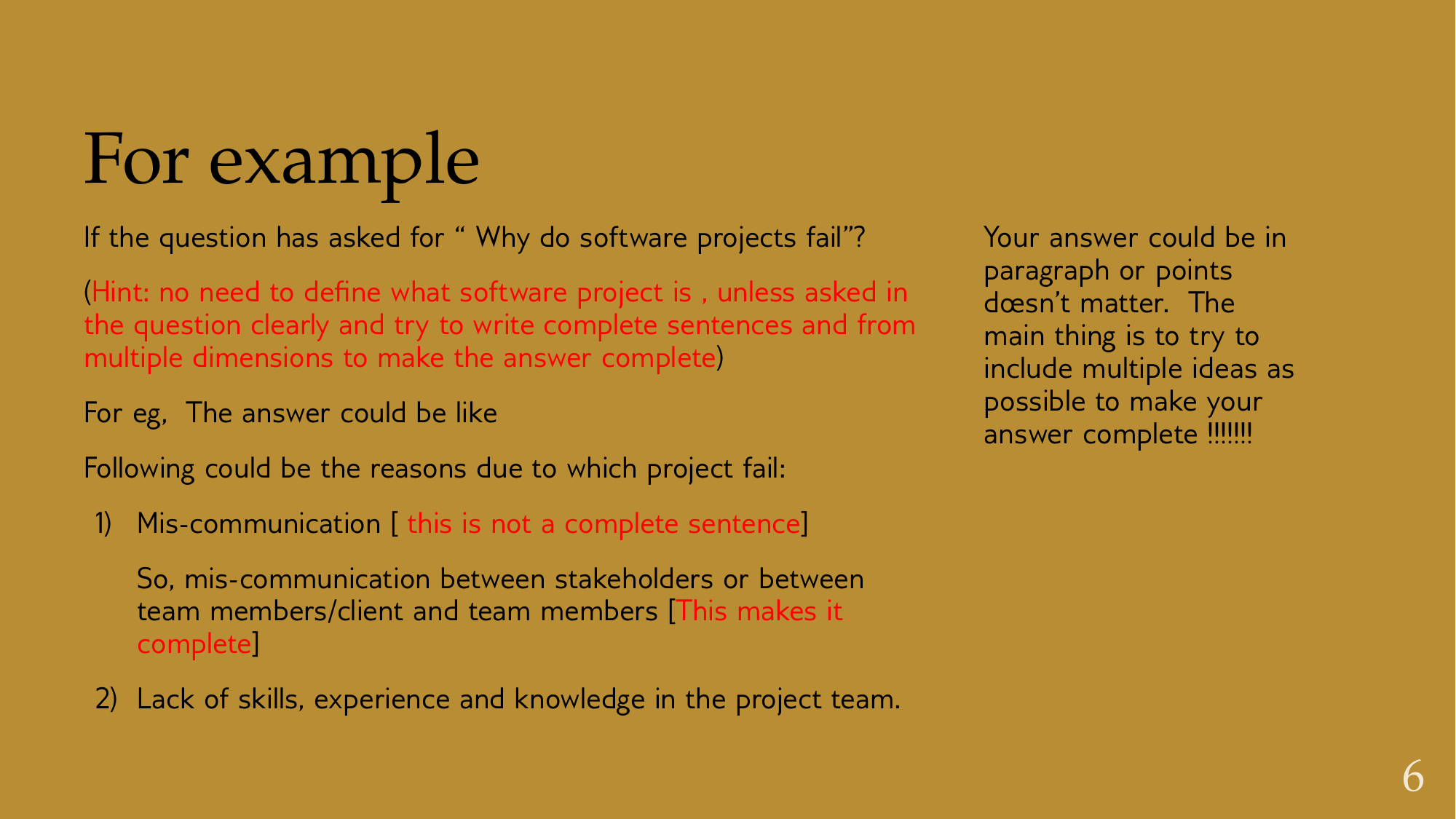

# For example
If the question has asked for “ Why do software projects fail”?
(Hint: no need to define what software project is , unless asked in the question clearly and try to write complete sentences and from multiple dimensions to make the answer complete)
For eg,  The answer could be like
Following could be the reasons due to which project fail:
Mis-communication [ this is not a complete sentence]
So, mis-communication between stakeholders or between team members/client and team members [This makes it complete]
Lack of skills, experience and knowledge in the project team.
Your answer could be in paragraph or points doesn’t matter.  The main thing is to try to include multiple ideas as possible to make your answer complete !!!!!!!

6